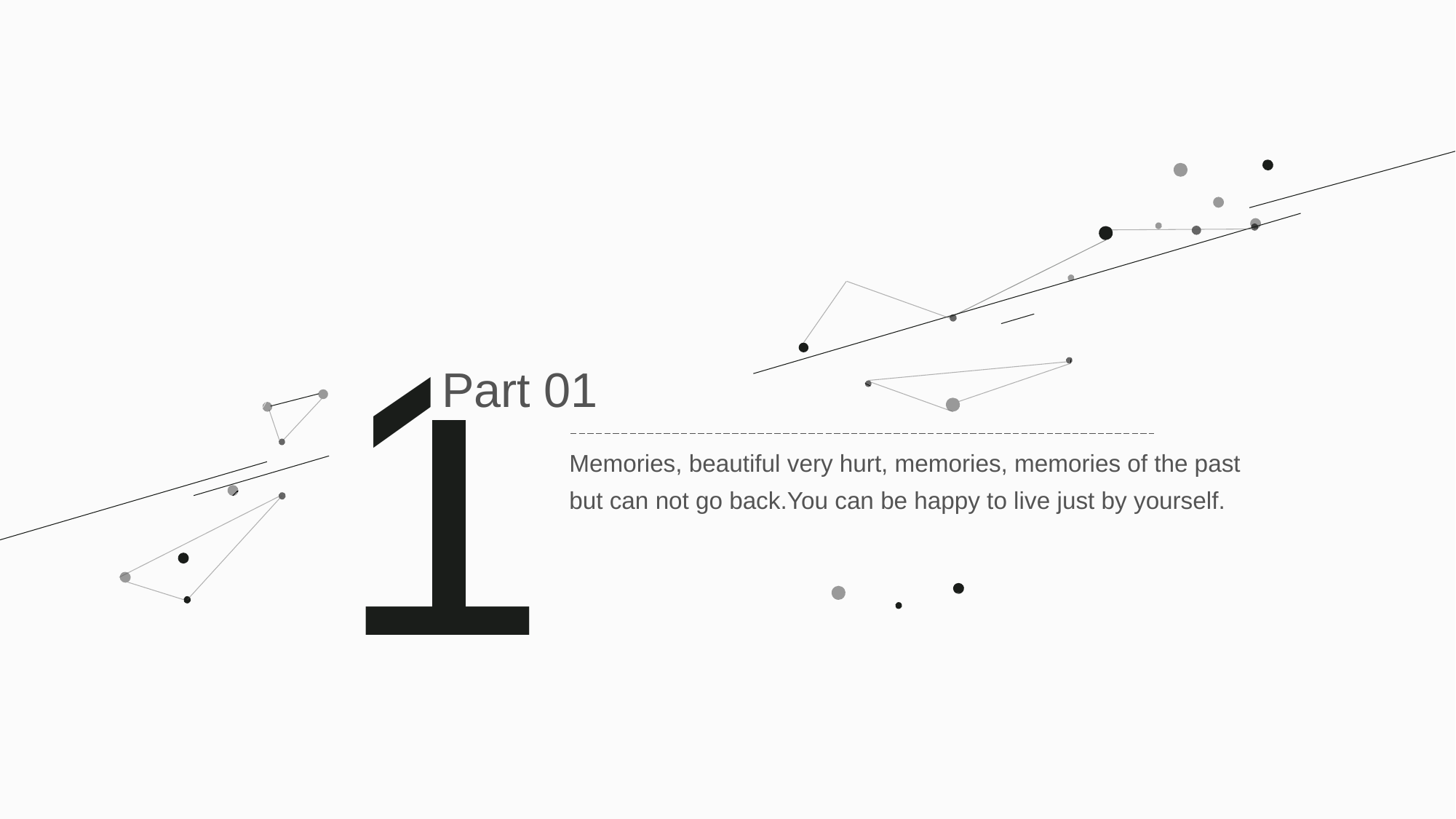

https://www.ypppt.com/
1

Part 01

Memories, beautiful very hurt, memories, memories of the past but can not go back.You can be happy to live just by yourself.